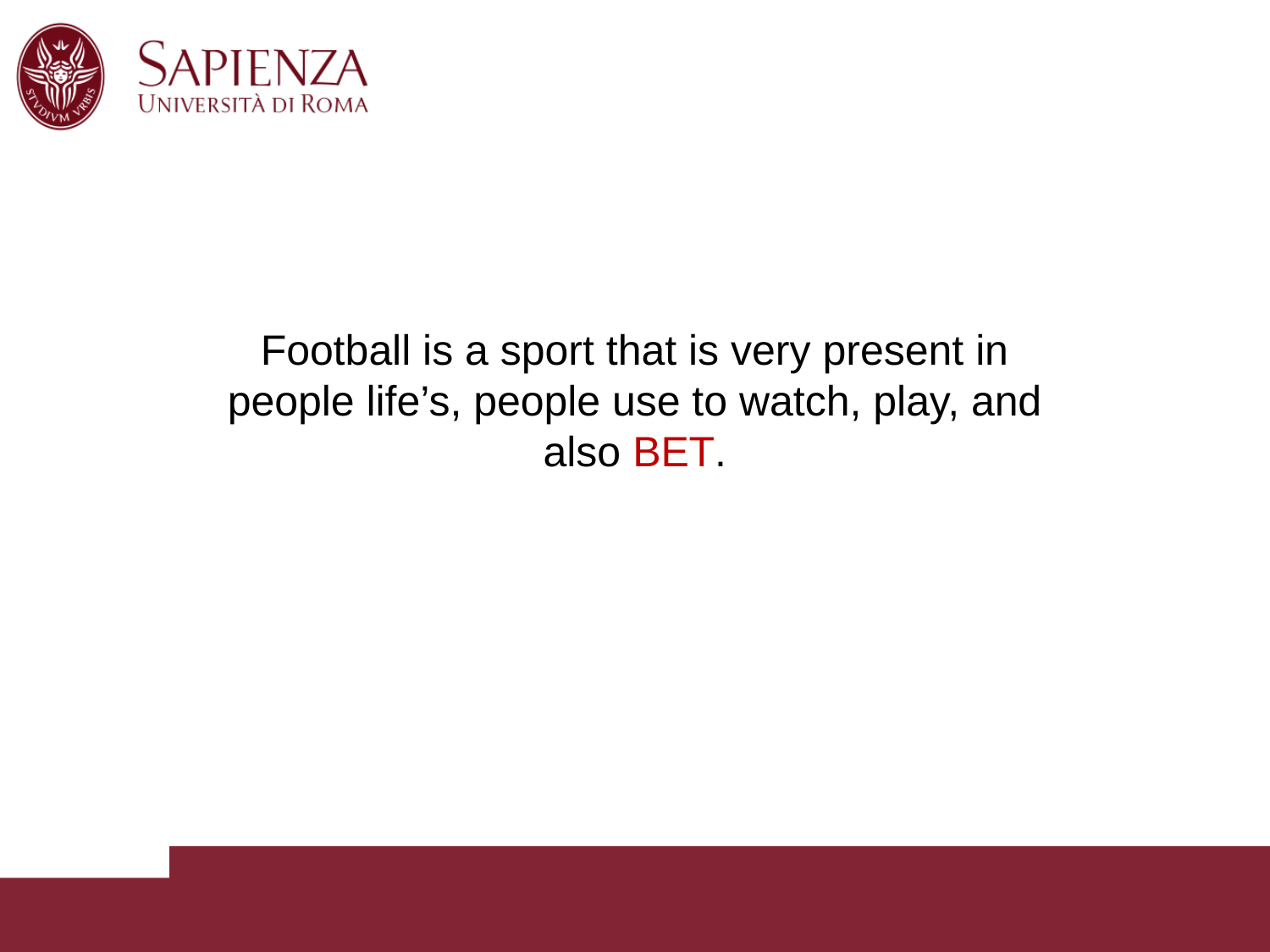

Football is a sport that is very present in people life’s, people use to watch, play, and also BET.